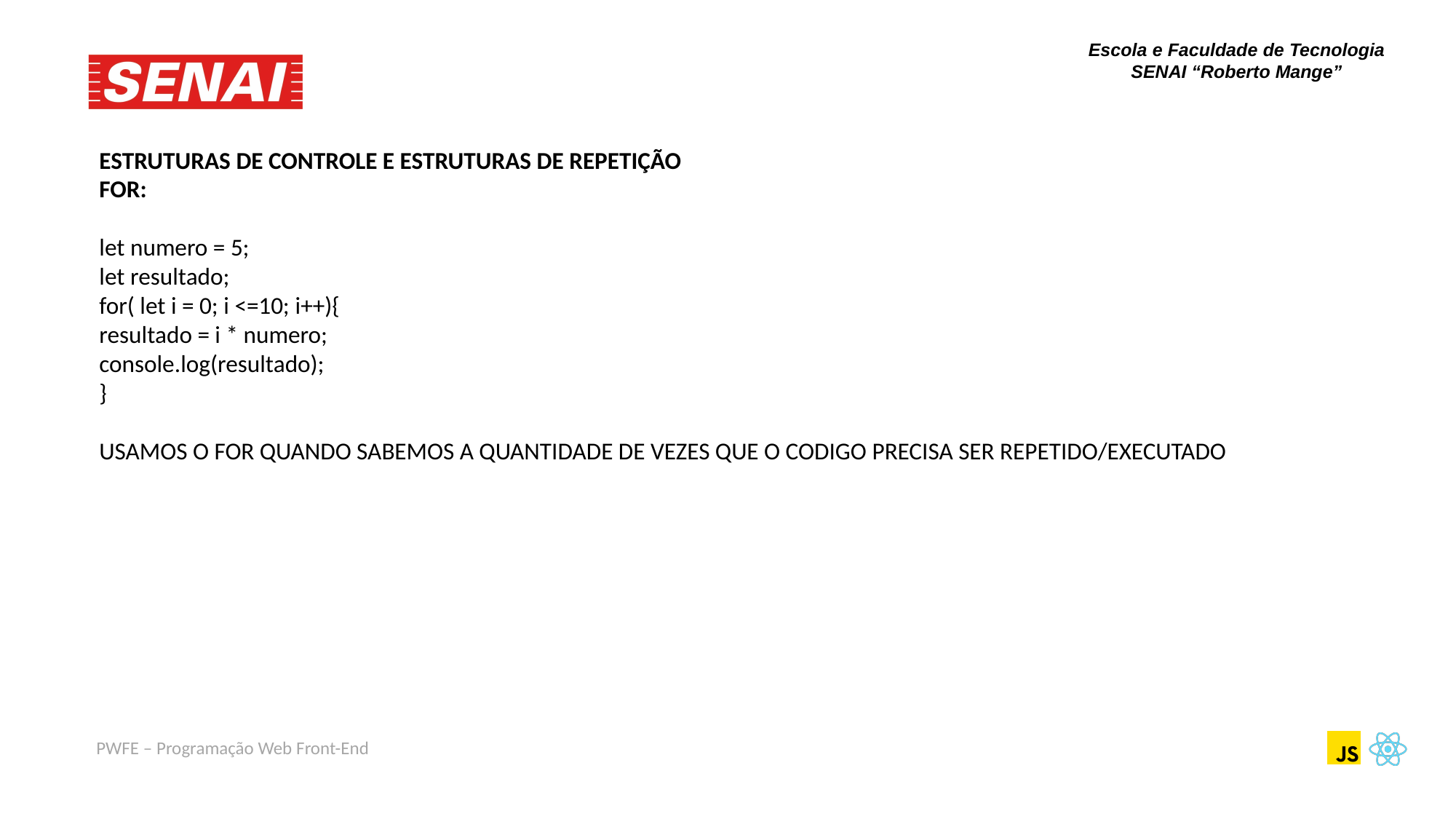

ESTRUTURAS DE CONTROLE E ESTRUTURAS DE REPETIÇÃO
FOR:

let numero = 5;
let resultado;
for( let i = 0; i <=10; i++){
resultado = i * numero;
console.log(resultado);
}

USAMOS O FOR QUANDO SABEMOS A QUANTIDADE DE VEZES QUE O CODIGO PRECISA SER REPETIDO/EXECUTADO